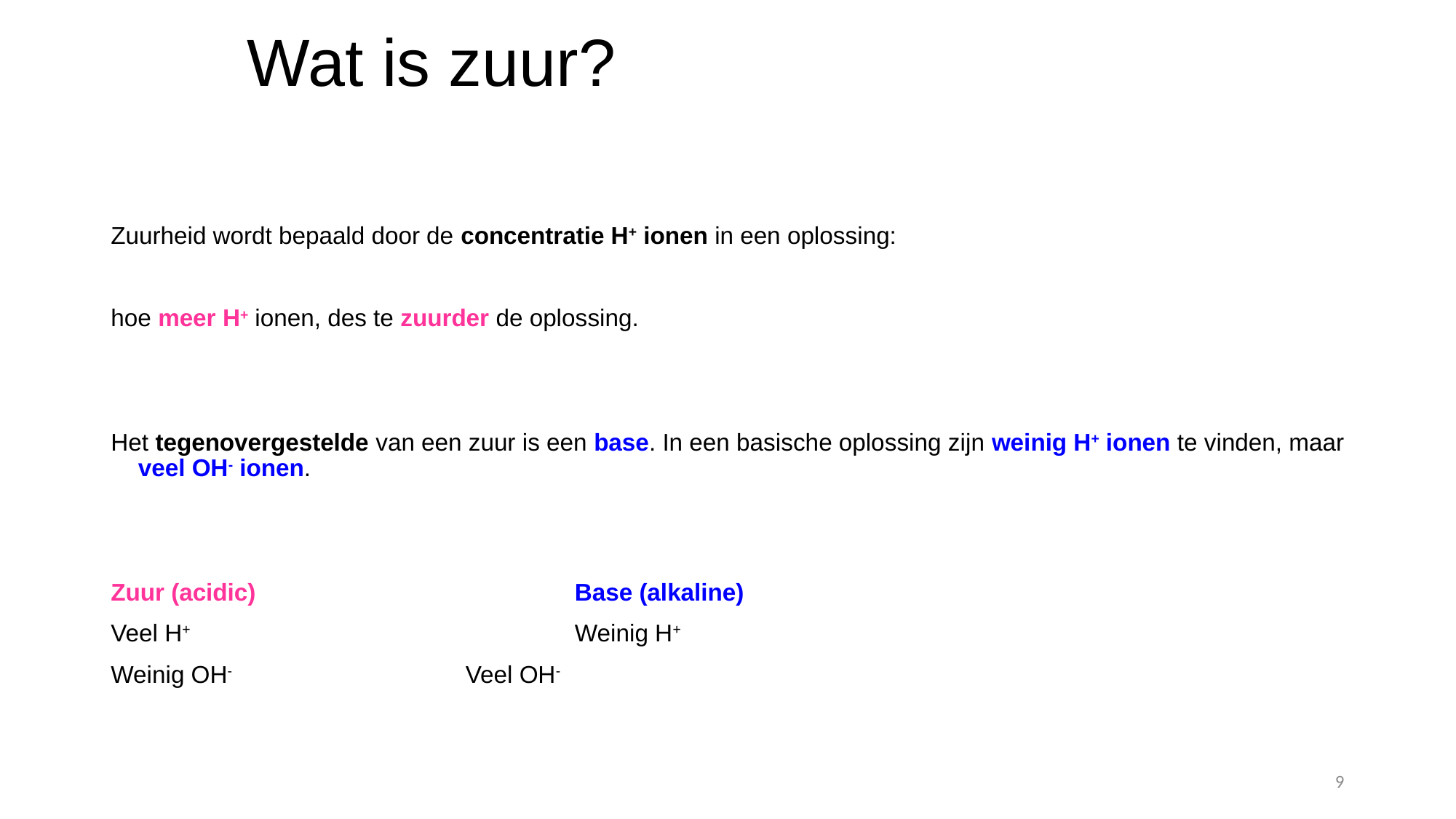

# Wat is zuur?
Zuurheid wordt bepaald door de concentratie H+ ionen in een oplossing:

hoe meer H+ ionen, des te zuurder de oplossing.

Het tegenovergestelde van een zuur is een base. In een basische oplossing zijn weinig H+ ionen te vinden, maar veel OH- ionen.

Zuur (acidic)			Base (alkaline)
Veel H+				Weinig H+
Weinig OH-			Veel OH-
9